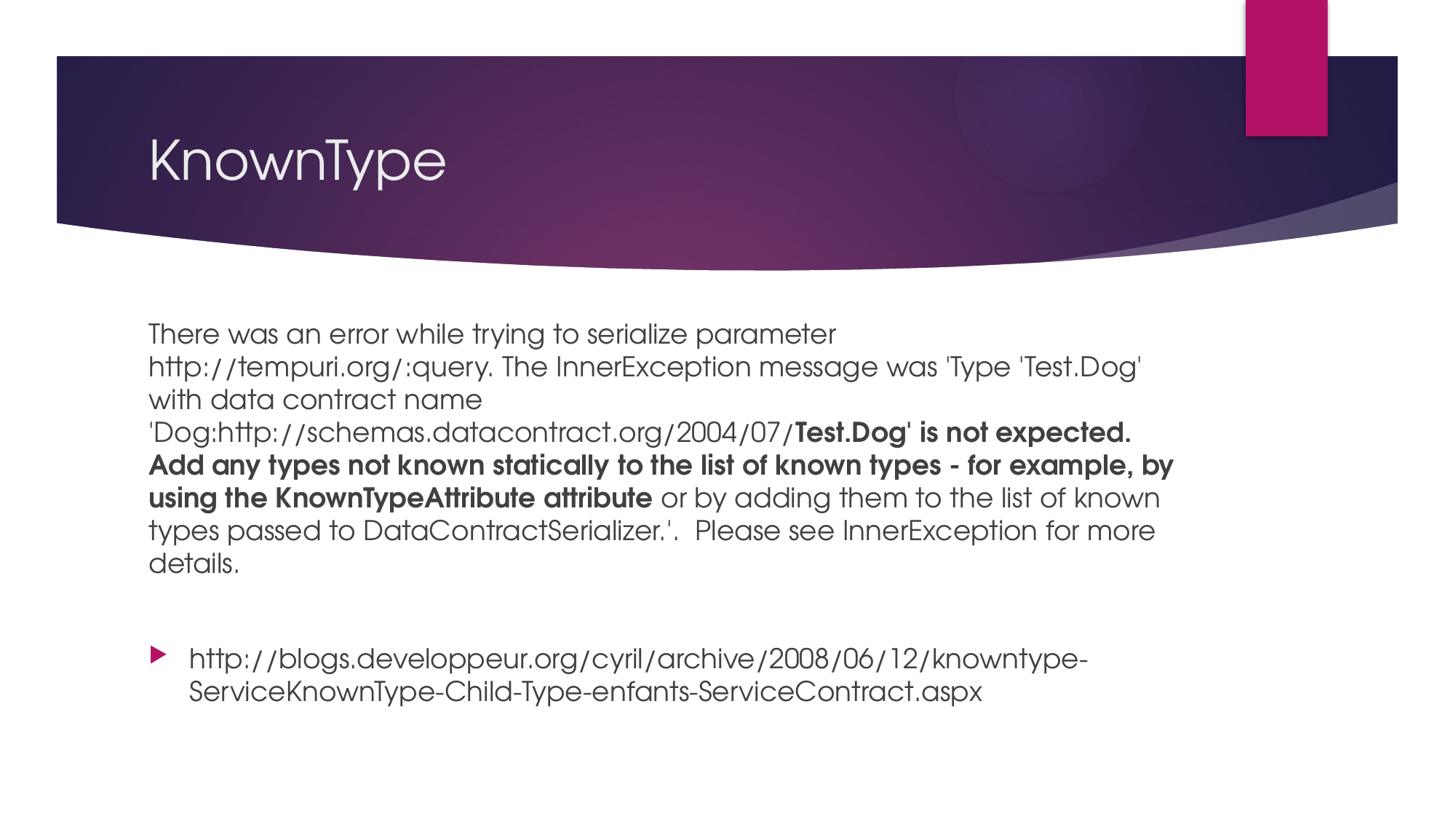

# KnownType
There was an error while trying to serialize parameter http://tempuri.org/:query. The InnerException message was 'Type 'Test.Dog' with data contract name 'Dog:http://schemas.datacontract.org/2004/07/Test.Dog' is not expected. Add any types not known statically to the list of known types - for example, by using the KnownTypeAttribute attribute or by adding them to the list of known types passed to DataContractSerializer.'.  Please see InnerException for more details.

http://blogs.developpeur.org/cyril/archive/2008/06/12/knowntype-ServiceKnownType-Child-Type-enfants-ServiceContract.aspx